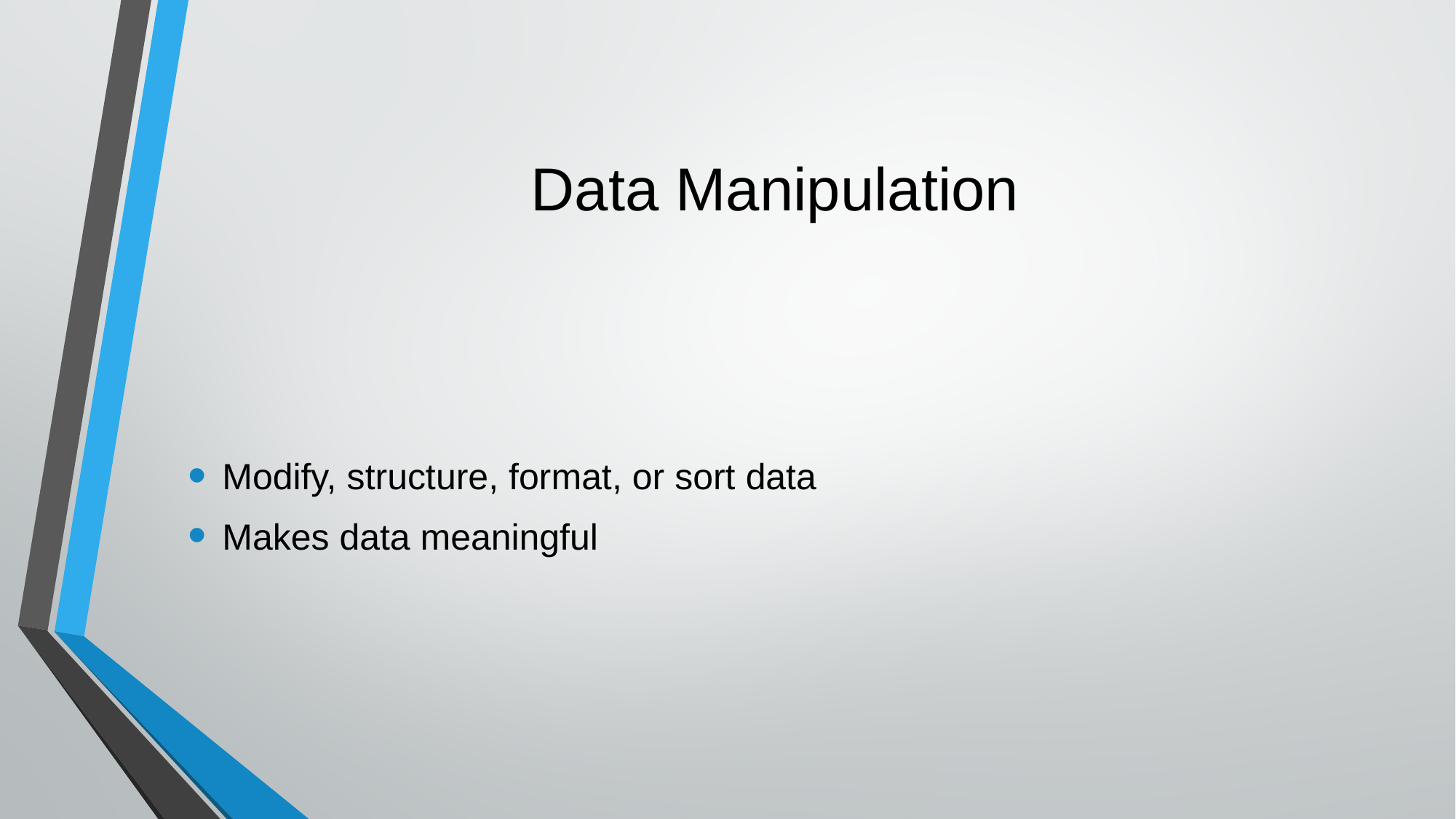

# Data Manipulation
Modify, structure, format, or sort data
Makes data meaningful